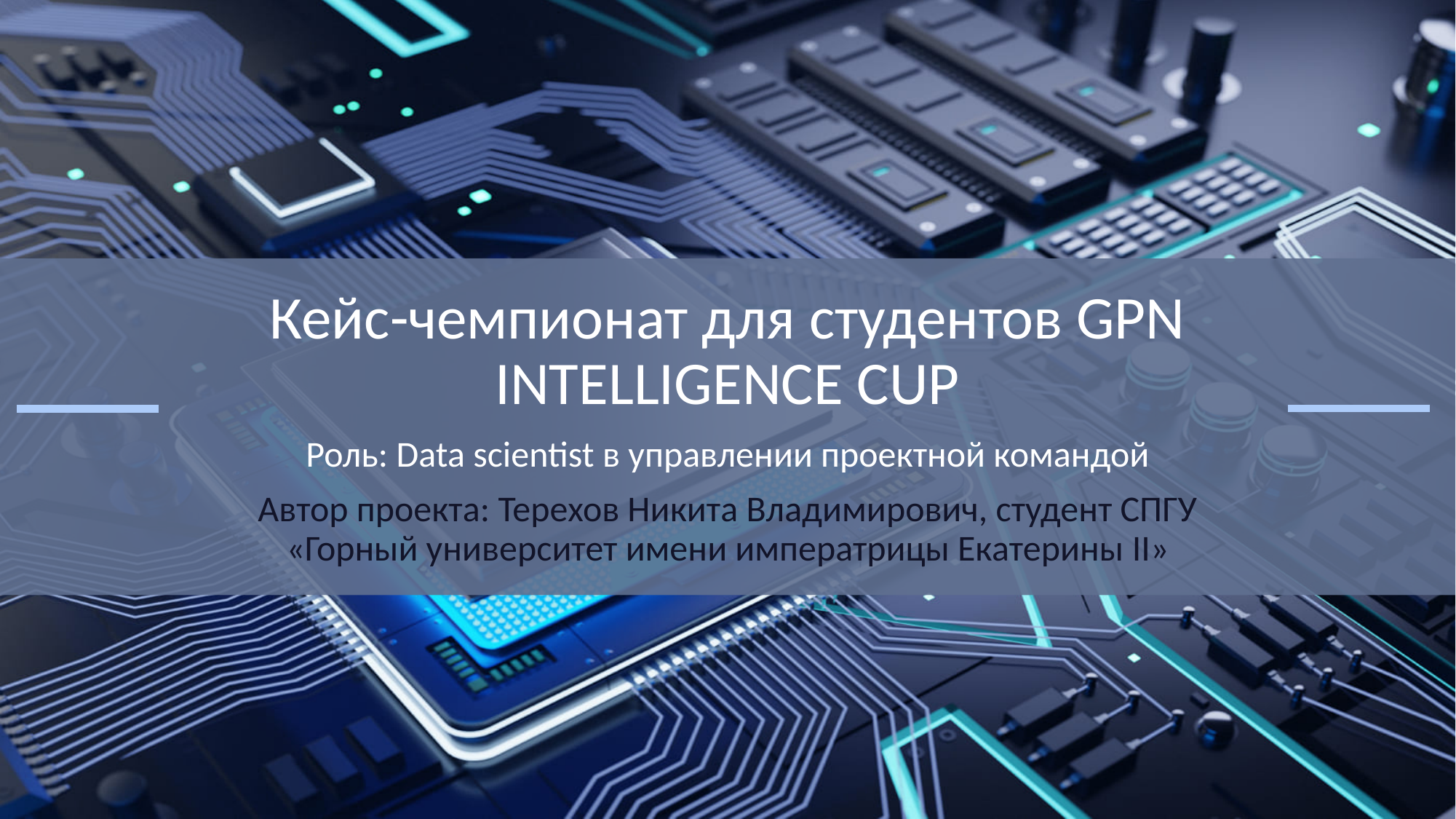

# Кейс-чемпионат для студентов GPN INTELLIGENCE CUP

Роль: Data scientist в управлении проектной командой
Автор проекта: Терехов Никита Владимирович, студент СПГУ «Горный университет имени императрицы Екатерины II»